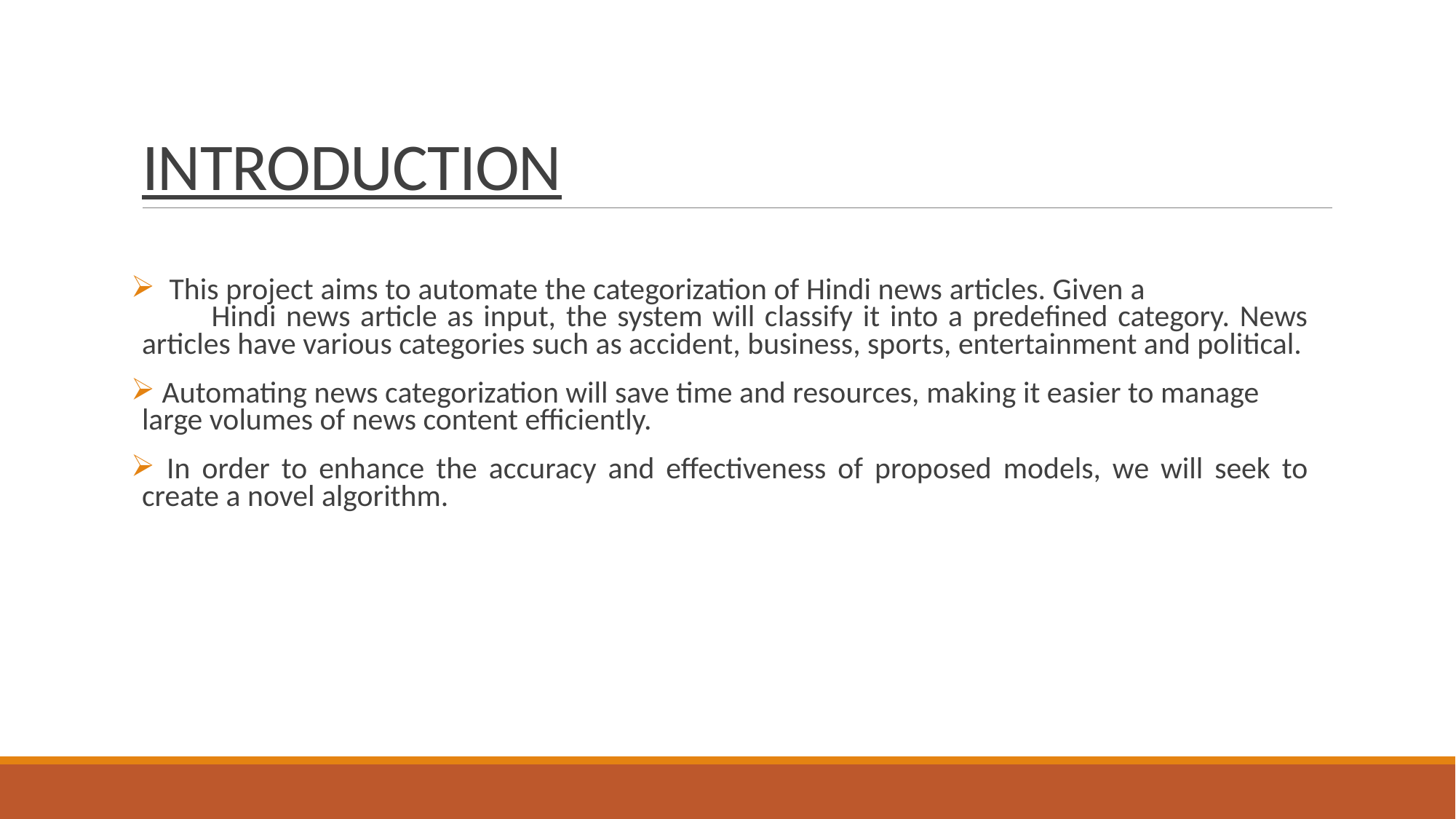

# INTRODUCTION
  This project aims to automate the categorization of Hindi news articles. Given a                               Hindi news article as input, the system will classify it into a predefined category. News articles have various categories such as accident, business, sports, entertainment and political.
 Automating news categorization will save time and resources, making it easier to manage large volumes of news content efficiently.
 In order to enhance the accuracy and effectiveness of proposed models, we will seek to create a novel algorithm.